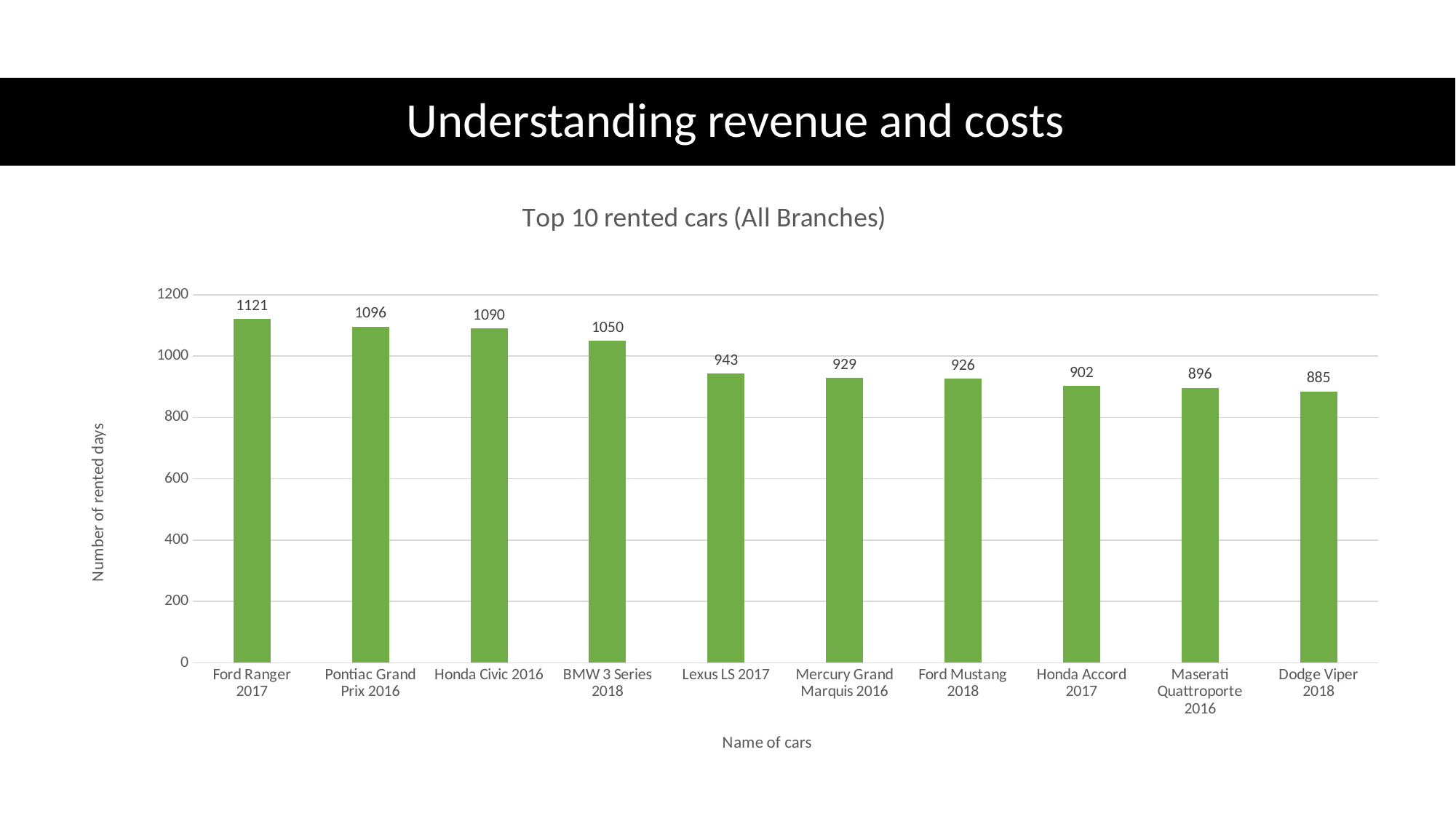

# Understanding revenue and costs

### Chart: Top 10 rented cars (All Branches)

| Category | Total |
|---|---|
| Ford Ranger 2017 | 1121.0 |
| Pontiac Grand Prix 2016 | 1096.0 |
| Honda Civic 2016 | 1090.0 |
| BMW 3 Series 2018 | 1050.0 |
| Lexus LS 2017 | 943.0 |
| Mercury Grand Marquis 2016 | 929.0 |
| Ford Mustang 2018 | 926.0 |
| Honda Accord 2017 | 902.0 |
| Maserati Quattroporte 2016 | 896.0 |
| Dodge Viper 2018 | 885.0 |